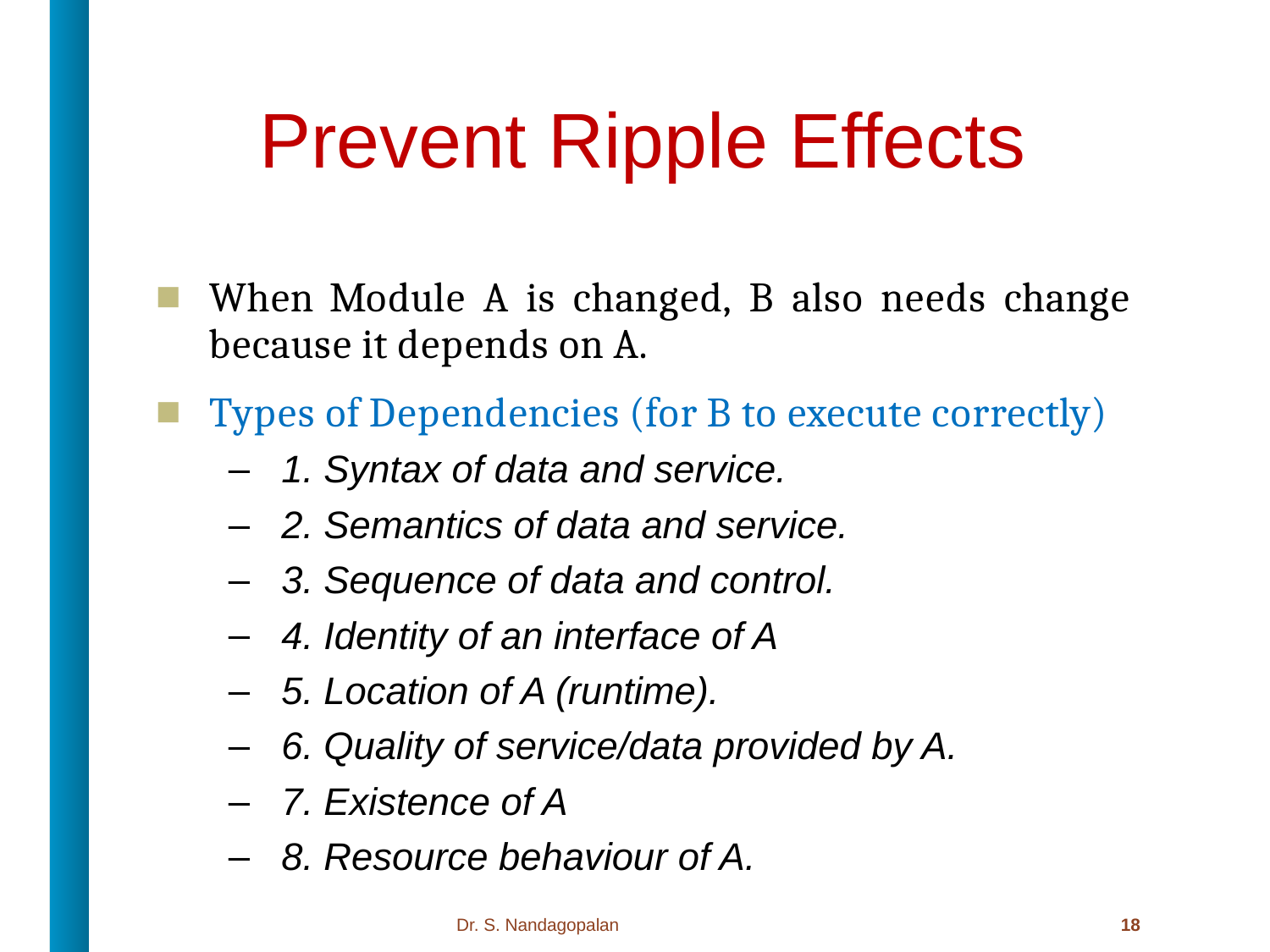

# Prevent Ripple Effects
When Module A is changed, B also needs change because it depends on A.
Types of Dependencies (for B to execute correctly)
1. Syntax of data and service.
2. Semantics of data and service.
3. Sequence of data and control.
4. Identity of an interface of A
5. Location of A (runtime).
6. Quality of service/data provided by A.
7. Existence of A
8. Resource behaviour of A.

Dr. S. Nandagopalan
18